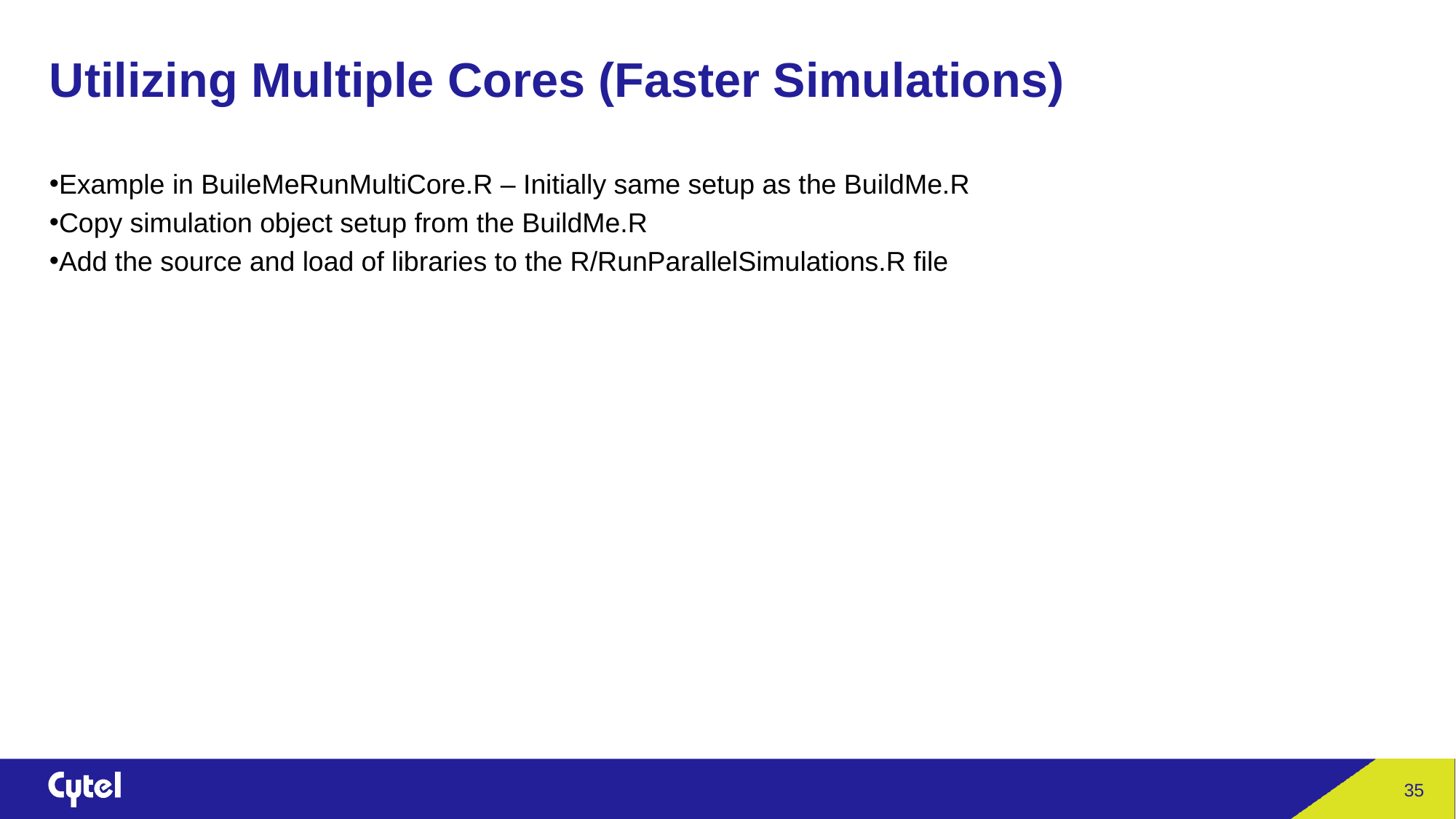

# Utilizing Multiple Cores (Faster Simulations)
Example in BuileMeRunMultiCore.R – Initially same setup as the BuildMe.R
Copy simulation object setup from the BuildMe.R
Add the source and load of libraries to the R/RunParallelSimulations.R file
35